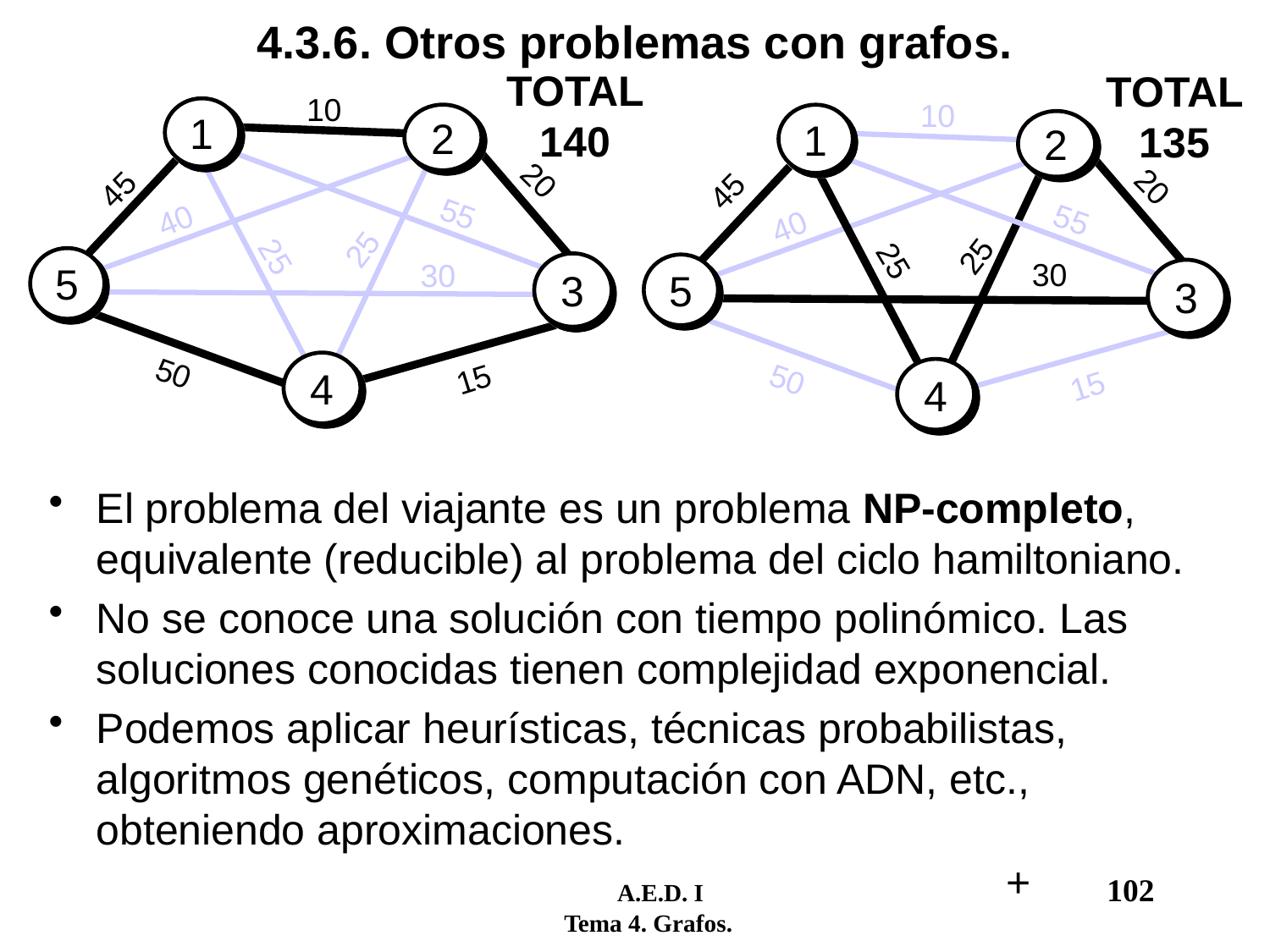

# 4.3.6. Otros problemas con grafos.
TOTAL 140
10
1
2

45

20
40
55
25
5
30
25
3

15
4
50
TOTAL 135
10
1
2

45

20
40
55
25
30
5
25
3

15
4
50
El problema del viajante es un problema NP-completo, equivalente (reducible) al problema del ciclo hamiltoniano.
No se conoce una solución con tiempo polinómico. Las soluciones conocidas tienen complejidad exponencial.
Podemos aplicar heurísticas, técnicas probabilistas, algoritmos genéticos, computación con ADN, etc., obteniendo aproximaciones.
+
	   A.E.D. I				102
               Tema 4. Grafos.